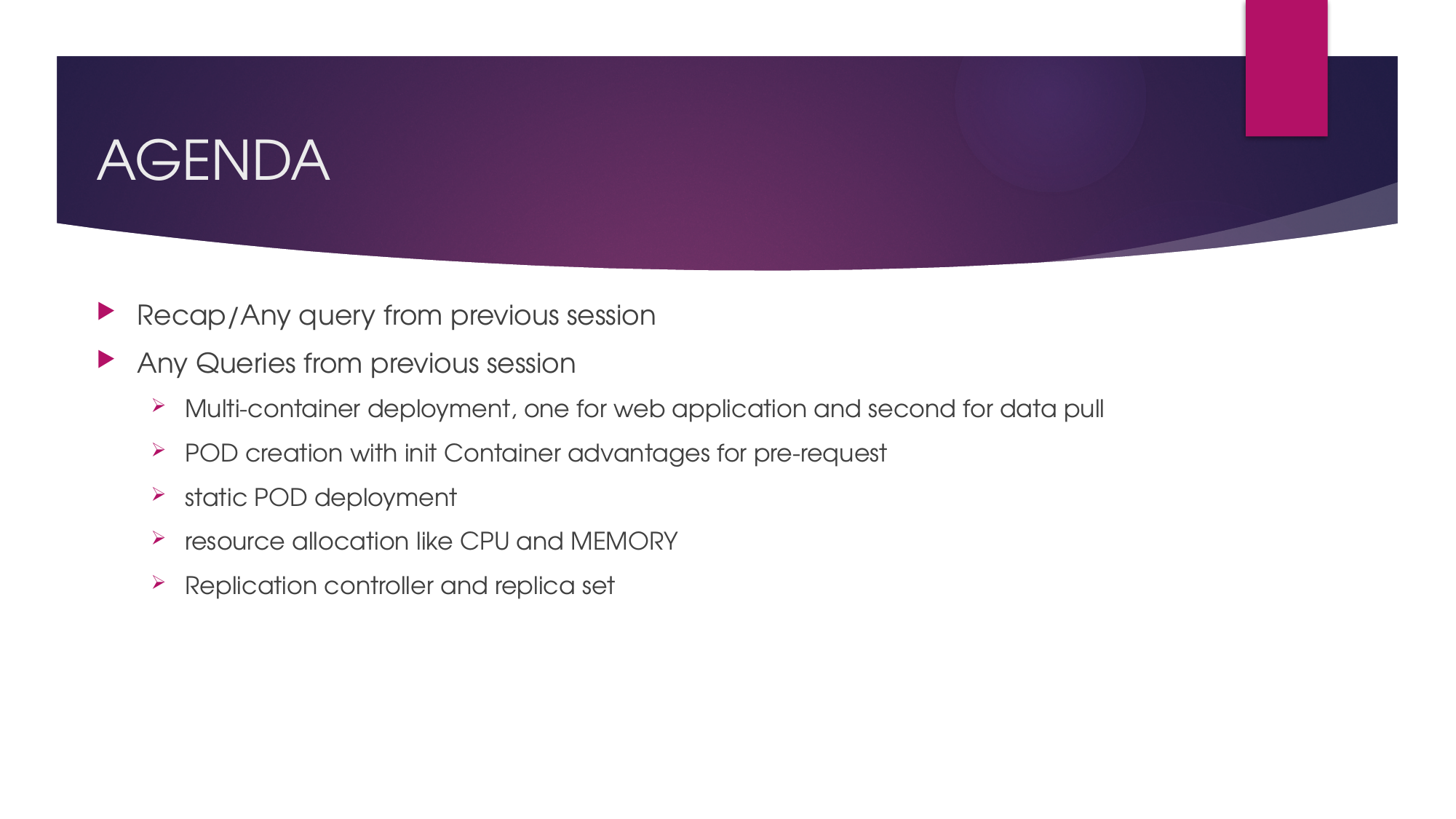

# AGENDA
Recap/Any query from previous session
Any Queries from previous session
Multi-container deployment, one for web application and second for data pull
POD creation with init Container advantages for pre-request
static POD deployment
resource allocation like CPU and MEMORY
Replication controller and replica set